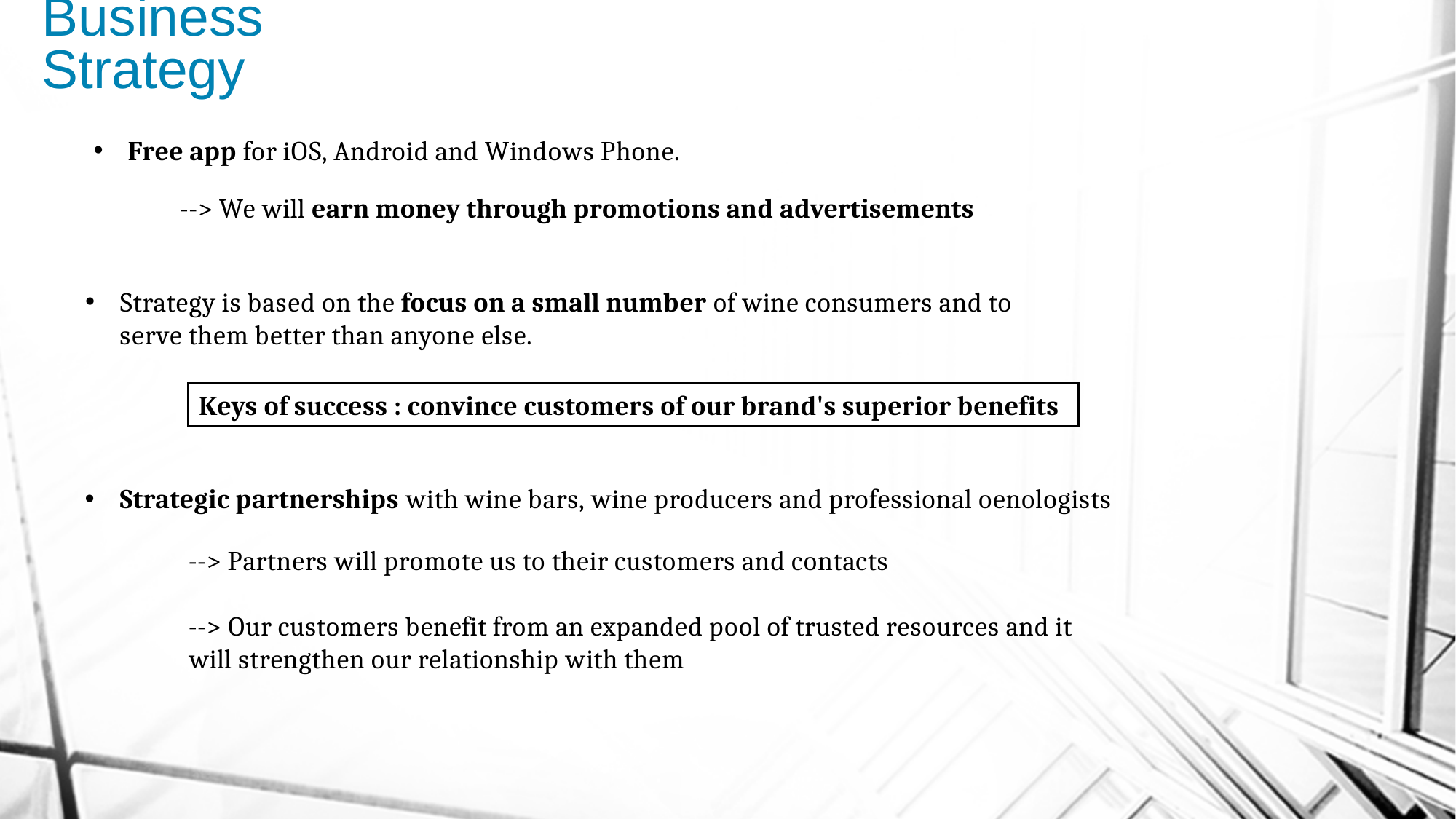

# Business Strategy
Free app for iOS, Android and Windows Phone.
--> We will earn money through promotions and advertisements
Strategy is based on the focus on a small number of wine consumers and to serve them better than anyone else.

Keys of success : convince customers of our brand's superior benefits
Strategic partnerships with wine bars, wine producers and professional oenologists
--> Partners will promote us to their customers and contacts

--> Our customers benefit from an expanded pool of trusted resources and it will strengthen our relationship with them